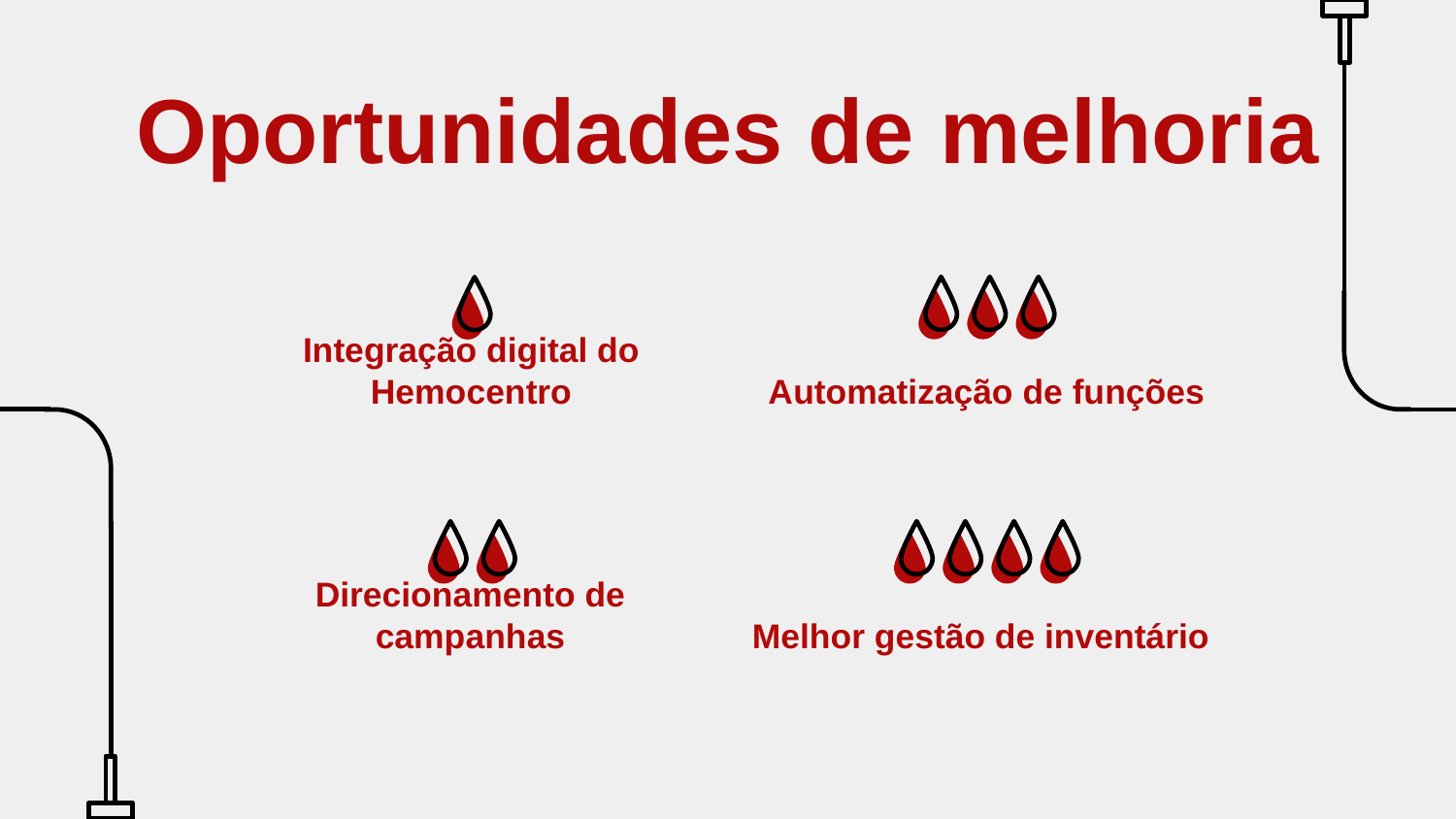

Oportunidades de melhoria

# Integração digital do Hemocentro
Automatização de funções

Direcionamento de campanhas
Melhor gestão de inventário